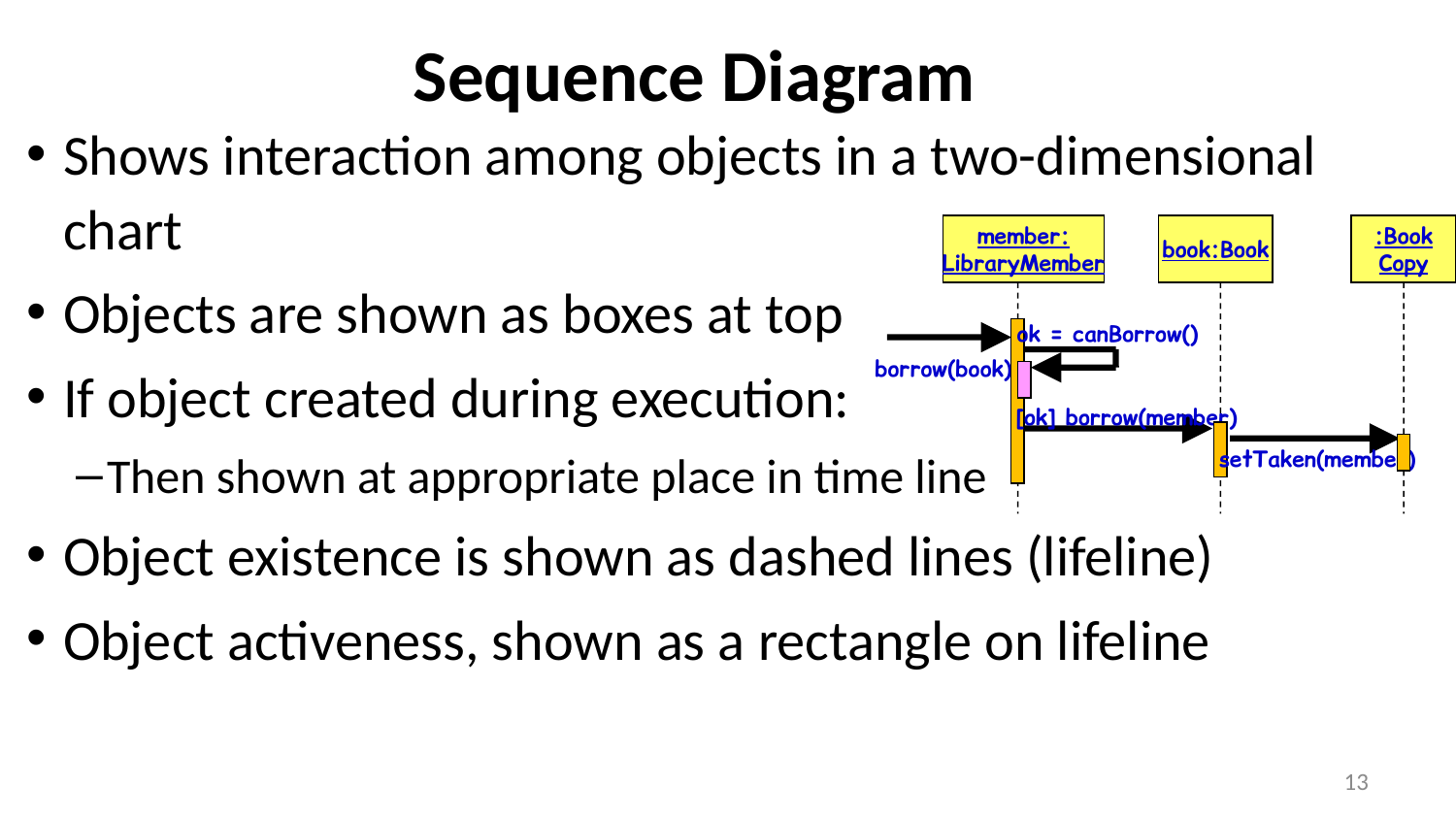

# Sequence Diagram
Shows interaction among objects in a two-dimensional chart
Objects are shown as boxes at top
If object created during execution:
Then shown at appropriate place in time line
Object existence is shown as dashed lines (lifeline)‏
Object activeness, shown as a rectangle on lifeline

member:
LibraryMember
book:Book

:Book
Copy

ok = canBorrow()

borrow(book)
[ok] borrow(member)

setTaken(member)

13